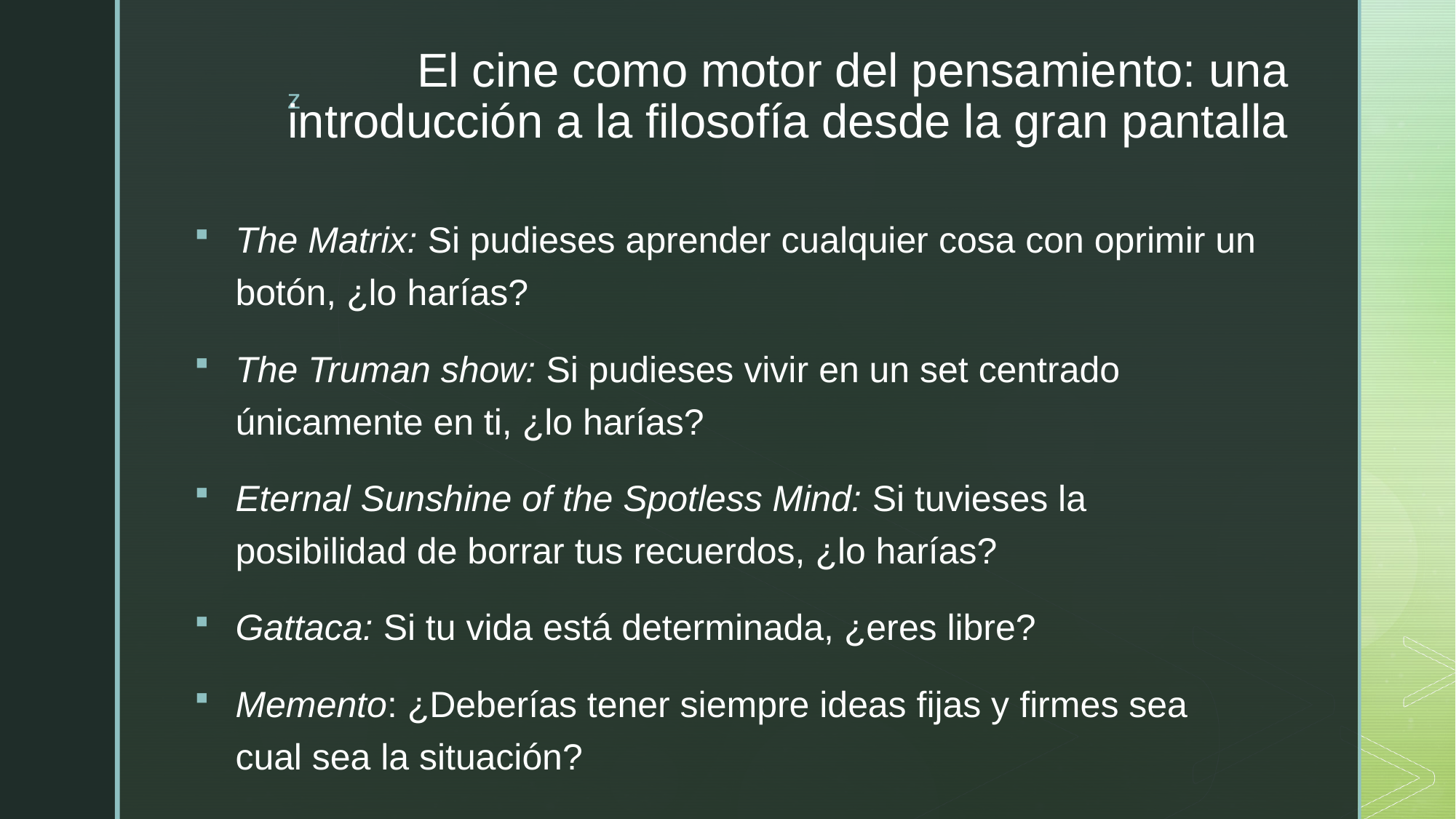

# El cine como motor del pensamiento: una introducción a la filosofía desde la gran pantalla
The Matrix: Si pudieses aprender cualquier cosa con oprimir un botón, ¿lo harías?
The Truman show: Si pudieses vivir en un set centrado únicamente en ti, ¿lo harías?
Eternal Sunshine of the Spotless Mind: Si tuvieses la posibilidad de borrar tus recuerdos, ¿lo harías?
Gattaca: Si tu vida está determinada, ¿eres libre?
Memento: ¿Deberías tener siempre ideas fijas y firmes sea cual sea la situación?